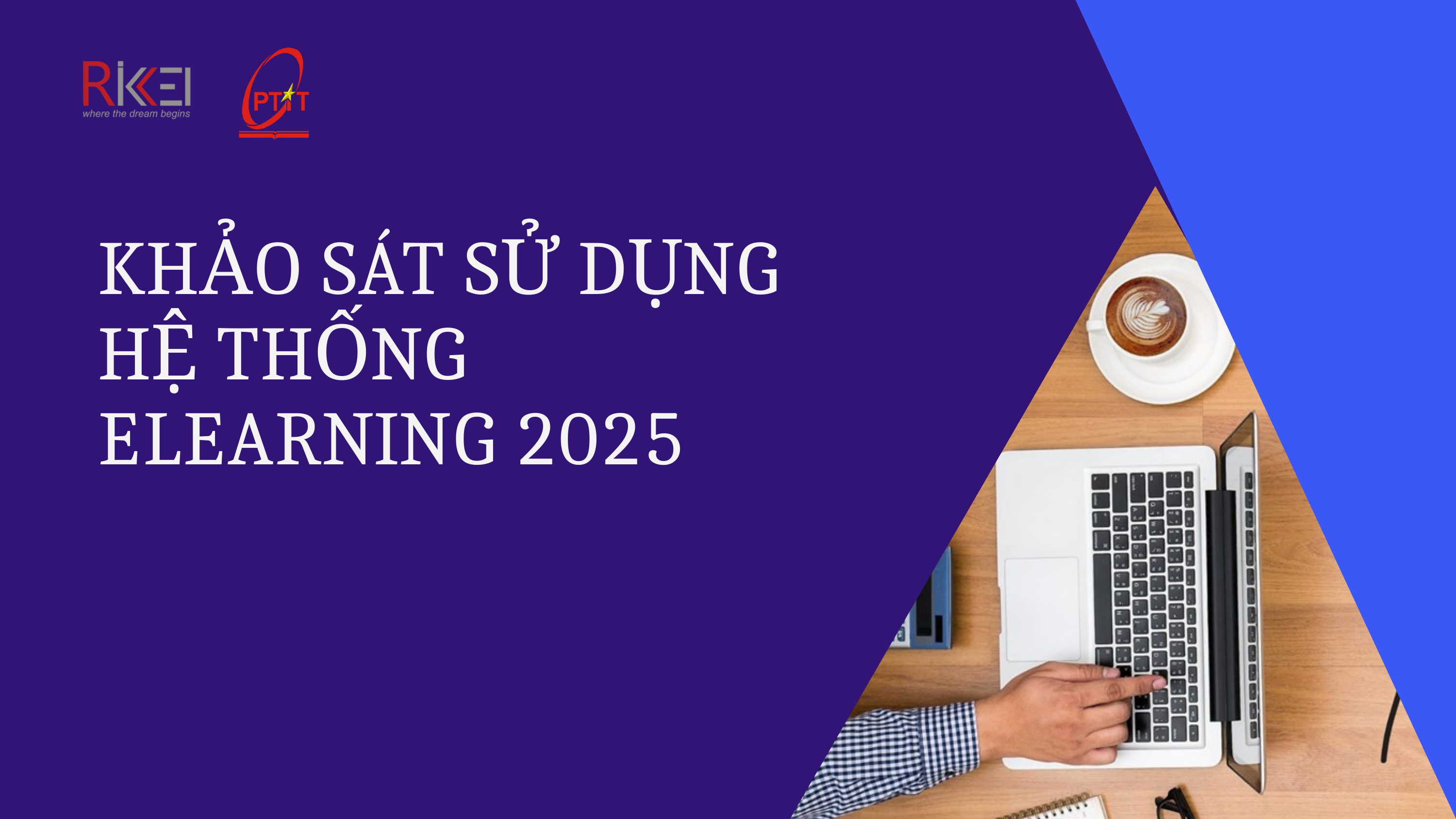

KHẢO SÁT SỬ DỤNG HỆ THỐNG ELEARNING 2025